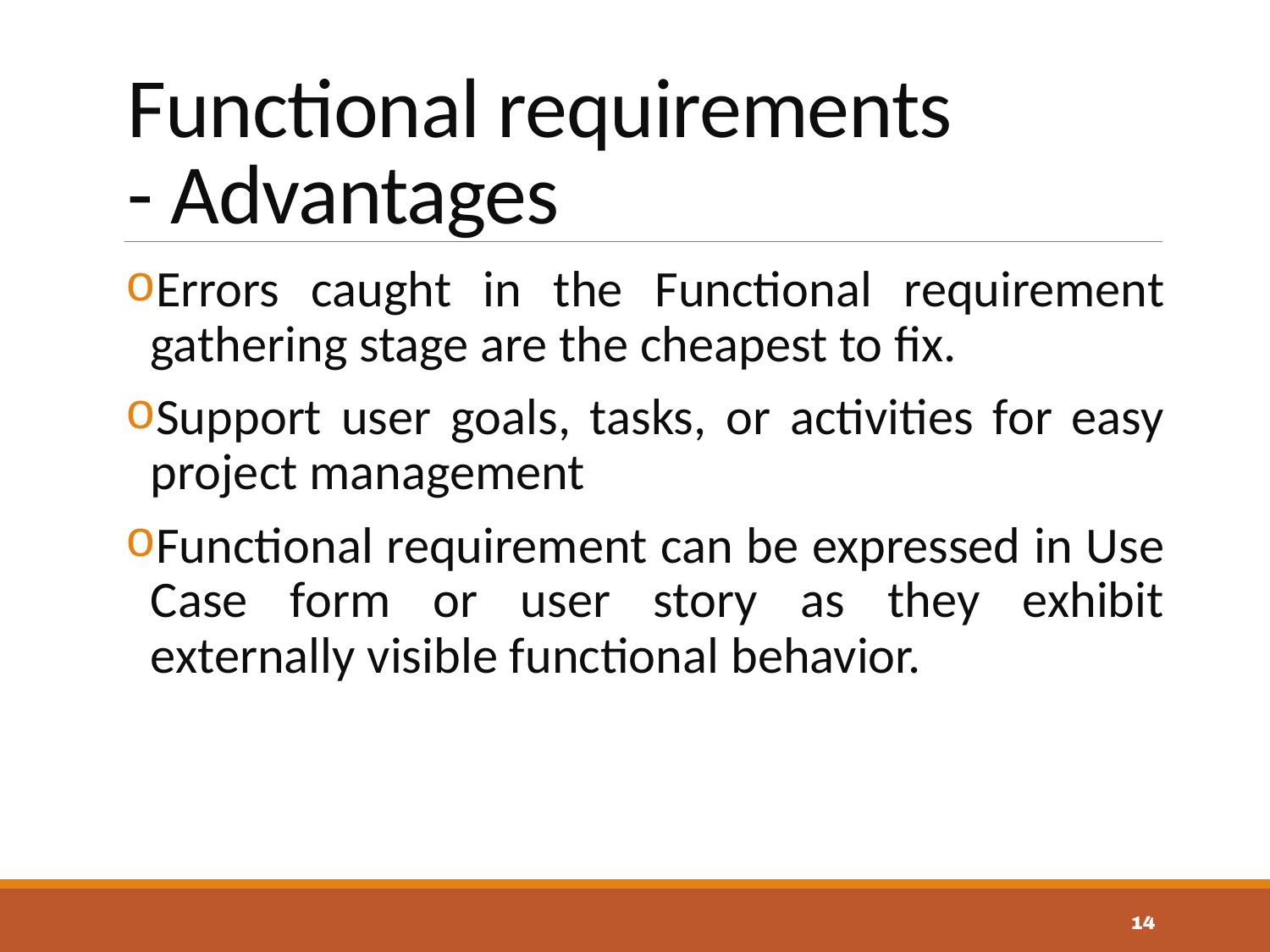

# Functional requirements - Advantages
Errors caught in the Functional requirement gathering stage are the cheapest to fix.
Support user goals, tasks, or activities for easy project management
Functional requirement can be expressed in Use Case form or user story as they exhibit externally visible functional behavior.
14